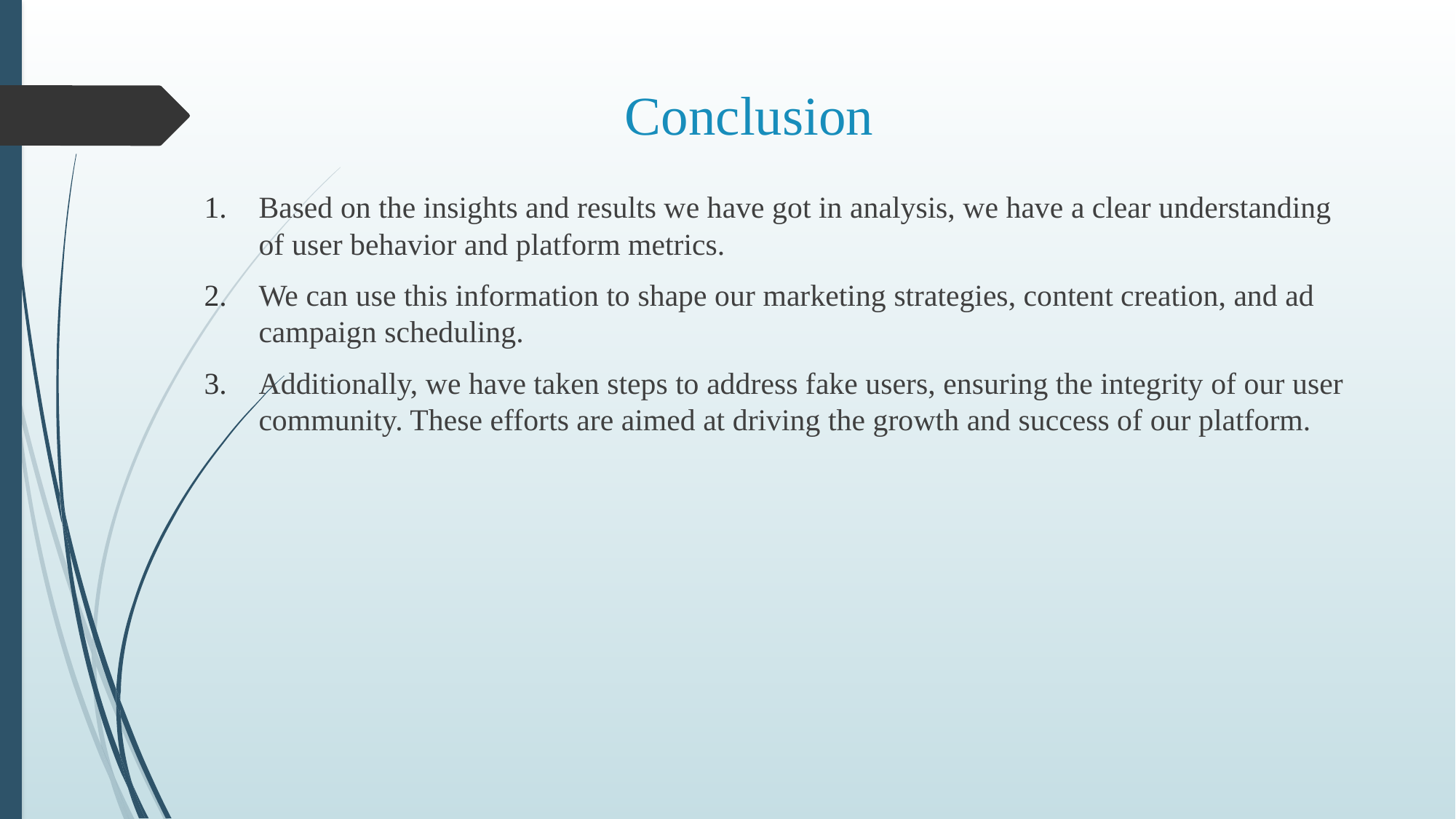

# Conclusion
Based on the insights and results we have got in analysis, we have a clear understanding of user behavior and platform metrics.
We can use this information to shape our marketing strategies, content creation, and ad campaign scheduling.
Additionally, we have taken steps to address fake users, ensuring the integrity of our user community. These efforts are aimed at driving the growth and success of our platform.